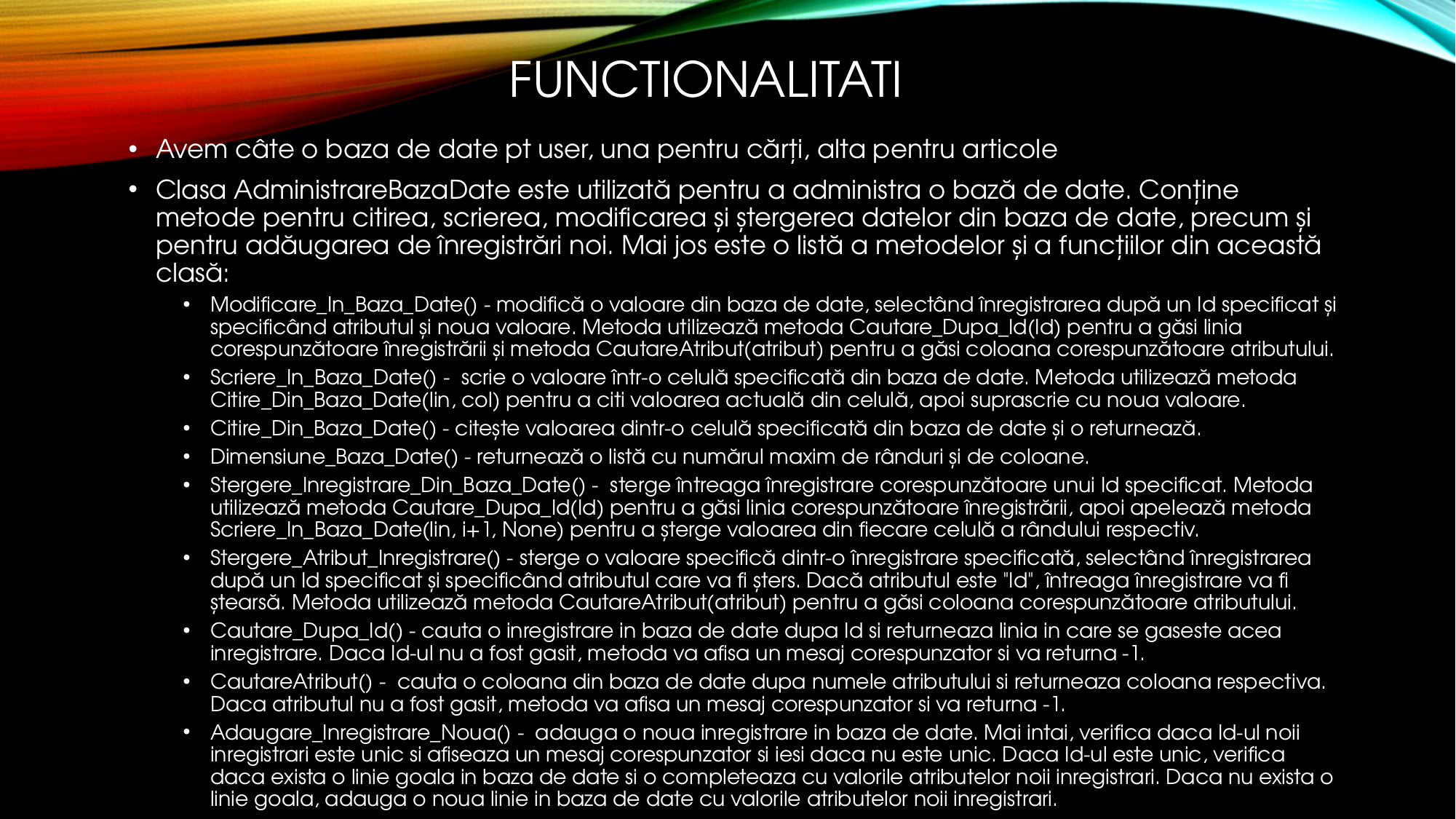

# FUNCTIONALITATI
Avem câte o baza de date pt user, una pentru cărți, alta pentru articole
Clasa AdministrareBazaDate este utilizată pentru a administra o bază de date. Conține metode pentru citirea, scrierea, modificarea și ștergerea datelor din baza de date, precum și pentru adăugarea de înregistrări noi. Mai jos este o listă a metodelor și a funcțiilor din această clasă:
Modificare_In_Baza_Date() - modifică o valoare din baza de date, selectând înregistrarea după un Id specificat și specificând atributul și noua valoare. Metoda utilizează metoda Cautare_Dupa_Id(Id) pentru a găsi linia corespunzătoare înregistrării și metoda CautareAtribut(atribut) pentru a găsi coloana corespunzătoare atributului.
Scriere_In_Baza_Date() -  scrie o valoare într-o celulă specificată din baza de date. Metoda utilizează metoda Citire_Din_Baza_Date(lin, col) pentru a citi valoarea actuală din celulă, apoi suprascrie cu noua valoare.
Citire_Din_Baza_Date() - citește valoarea dintr-o celulă specificată din baza de date și o returnează.
Dimensiune_Baza_Date() - returnează o listă cu numărul maxim de rânduri și de coloane.
Stergere_Inregistrare_Din_Baza_Date() -  sterge întreaga înregistrare corespunzătoare unui Id specificat. Metoda utilizează metoda Cautare_Dupa_Id(Id) pentru a găsi linia corespunzătoare înregistrării, apoi apelează metoda Scriere_In_Baza_Date(lin, i+1, None) pentru a șterge valoarea din fiecare celulă a rândului respectiv.
Stergere_Atribut_Inregistrare() - sterge o valoare specifică dintr-o înregistrare specificată, selectând înregistrarea după un Id specificat și specificând atributul care va fi șters. Dacă atributul este "Id", întreaga înregistrare va fi ștearsă. Metoda utilizează metoda CautareAtribut(atribut) pentru a găsi coloana corespunzătoare atributului.
Cautare_Dupa_Id() - cauta o inregistrare in baza de date dupa Id si returneaza linia in care se gaseste acea inregistrare. Daca Id-ul nu a fost gasit, metoda va afisa un mesaj corespunzator si va returna -1.
CautareAtribut() -  cauta o coloana din baza de date dupa numele atributului si returneaza coloana respectiva. Daca atributul nu a fost gasit, metoda va afisa un mesaj corespunzator si va returna -1.
Adaugare_Inregistrare_Noua() -  adauga o noua inregistrare in baza de date. Mai intai, verifica daca Id-ul noii inregistrari este unic si afiseaza un mesaj corespunzator si iesi daca nu este unic. Daca Id-ul este unic, verifica daca exista o linie goala in baza de date si o completeaza cu valorile atributelor noii inregistrari. Daca nu exista o linie goala, adauga o noua linie in baza de date cu valorile atributelor noii inregistrari.